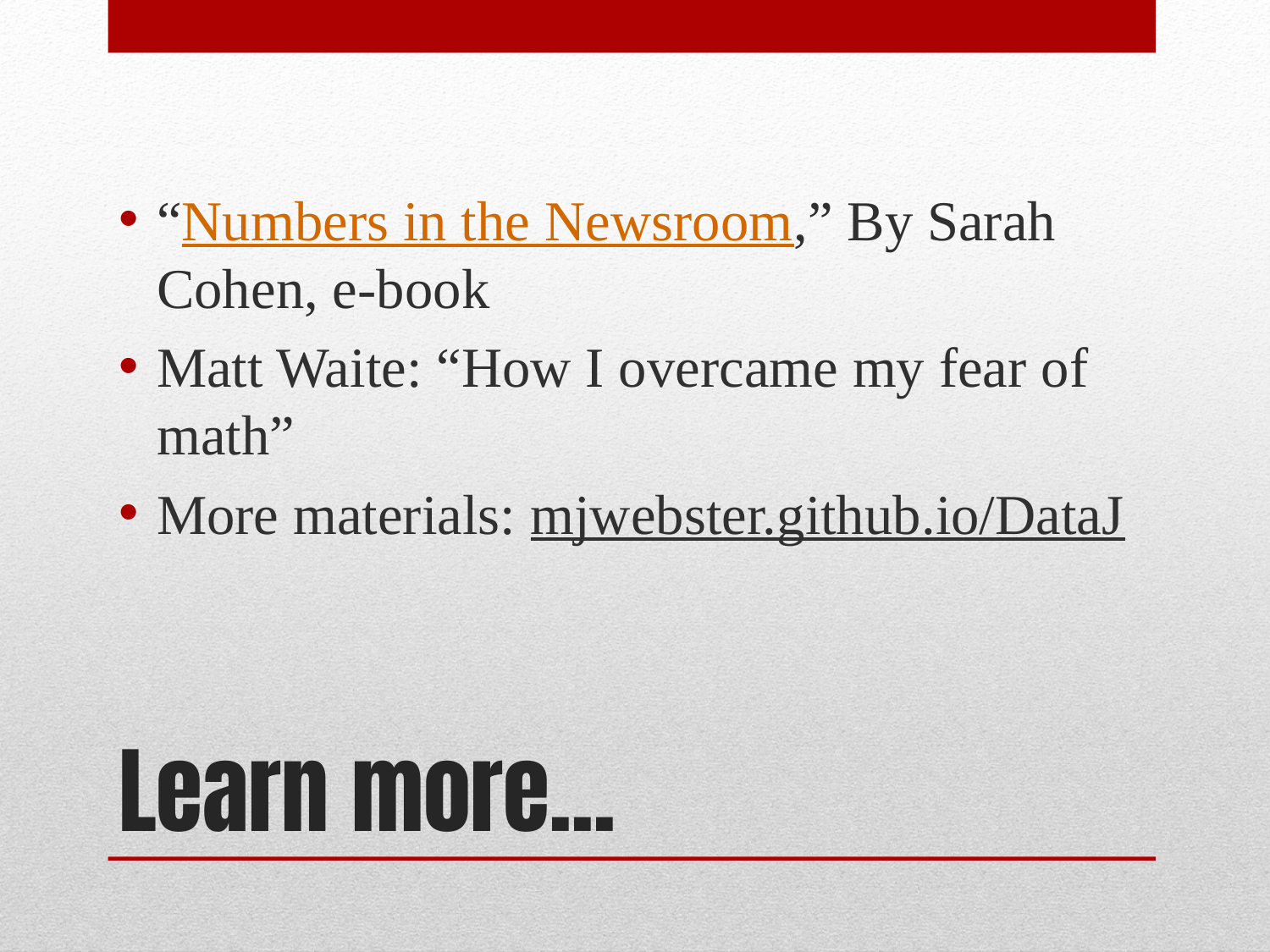

“Numbers in the Newsroom,” By Sarah Cohen, e-book
Matt Waite: “How I overcame my fear of math”
More materials: mjwebster.github.io/DataJ
# Learn more...